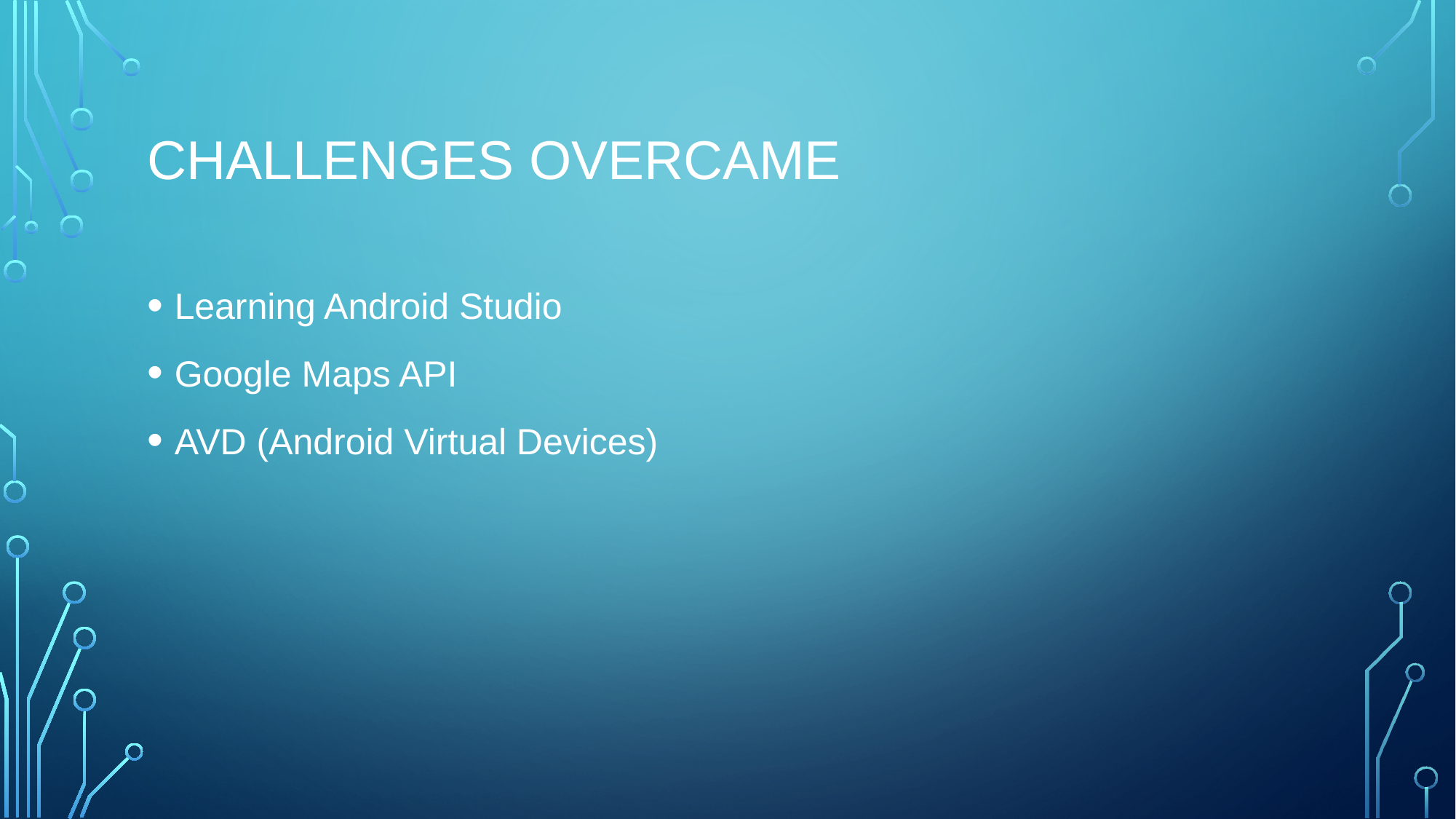

# Challenges Overcame
Learning Android Studio
Google Maps API
AVD (Android Virtual Devices)